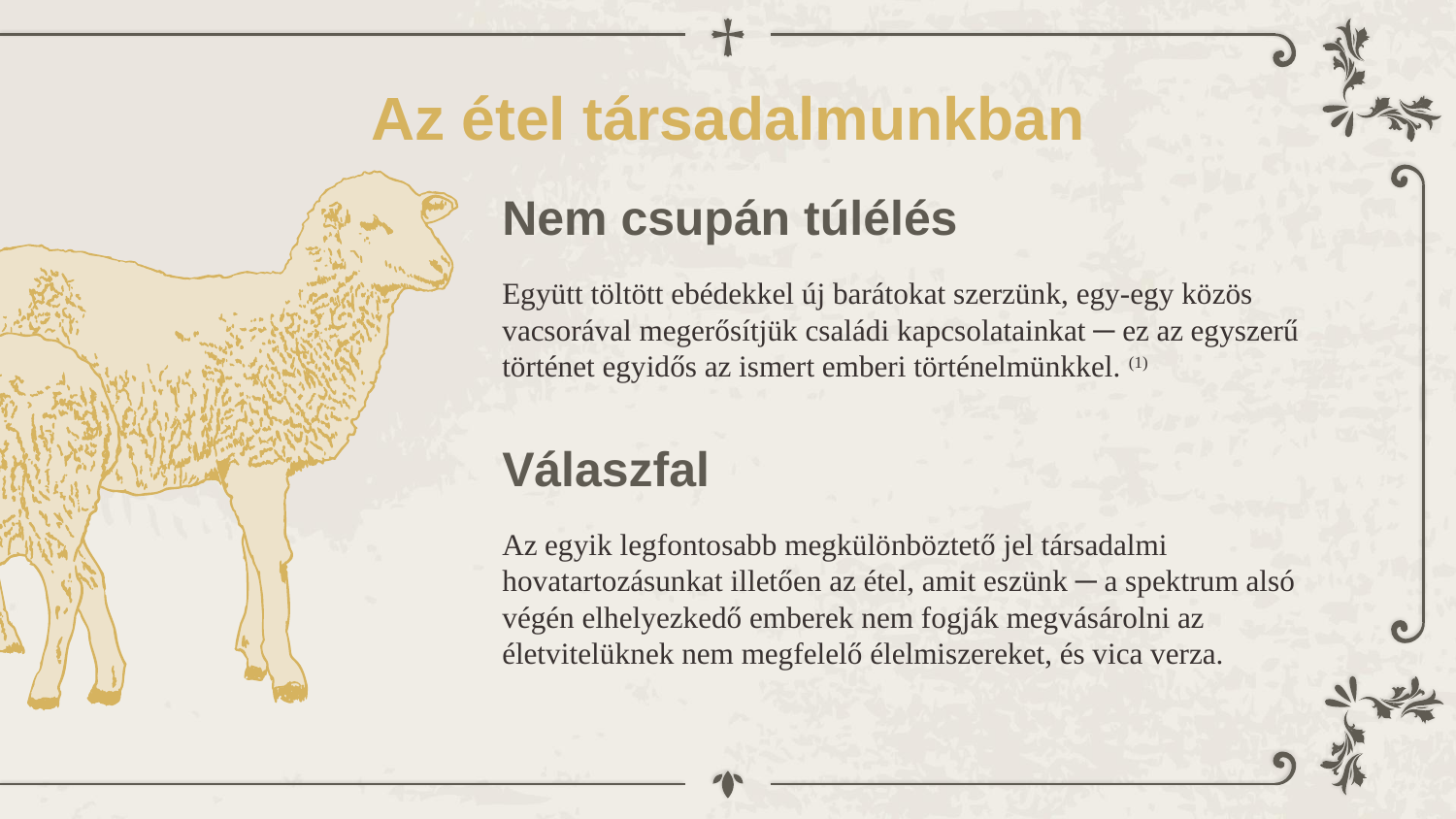

# Az étel társadalmunkban

Nem csupán túlélés
Együtt töltött ebédekkel új barátokat szerzünk, egy-egy közös vacsorával megerősítjük családi kapcsolatainkat ─ ez az egyszerű történet egyidős az ismert emberi történelmünkkel. (1)

Válaszfal
Az egyik legfontosabb megkülönböztető jel társadalmi hovatartozásunkat illetően az étel, amit eszünk ─ a spektrum alsó végén elhelyezkedő emberek nem fogják megvásárolni az életvitelüknek nem megfelelő élelmiszereket, és vica verza.